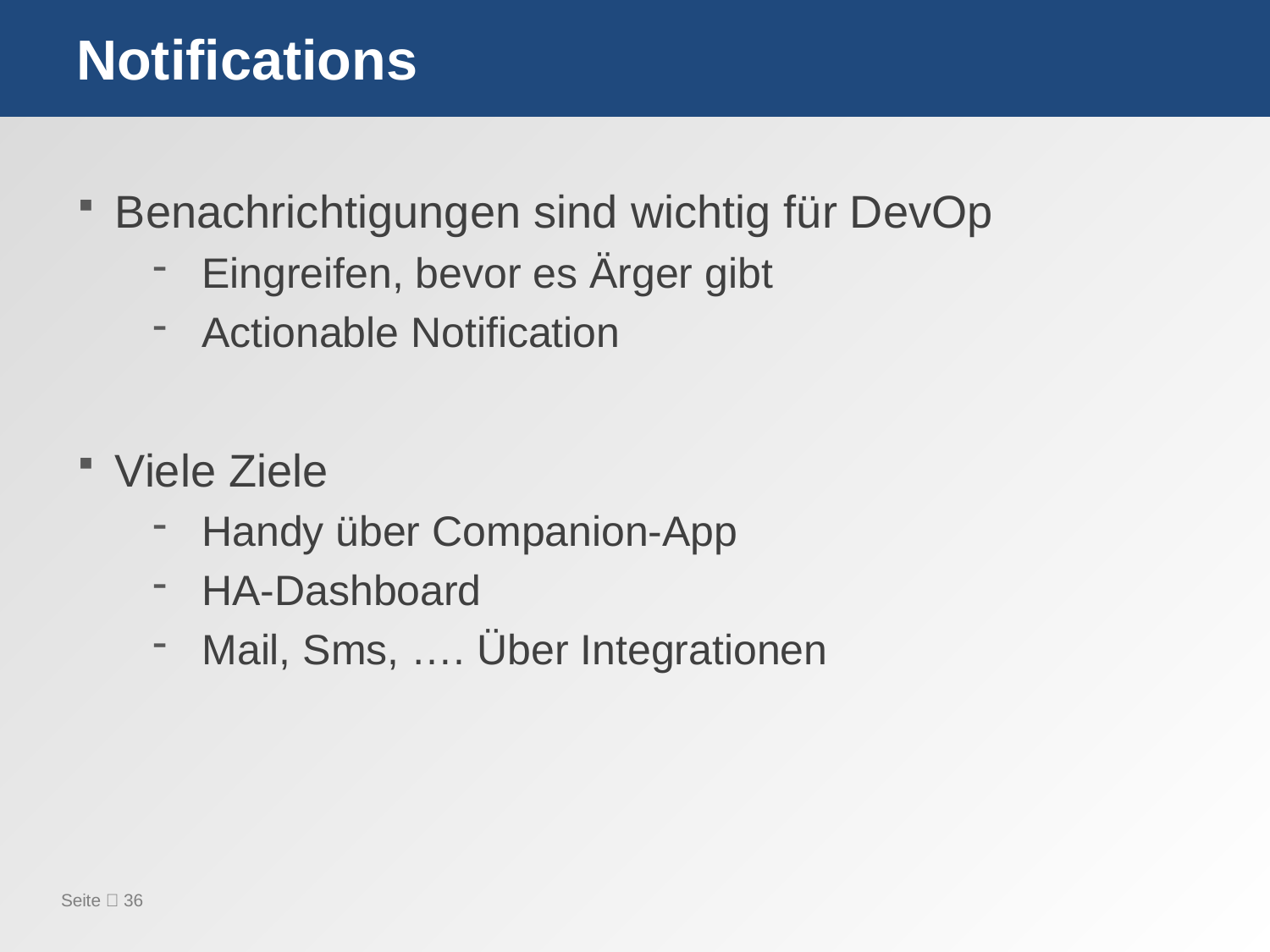

# Notifications
Benachrichtigungen sind wichtig für DevOp
Eingreifen, bevor es Ärger gibt
Actionable Notification

Viele Ziele
Handy über Companion-App
HA-Dashboard
Mail, Sms, …. Über Integrationen